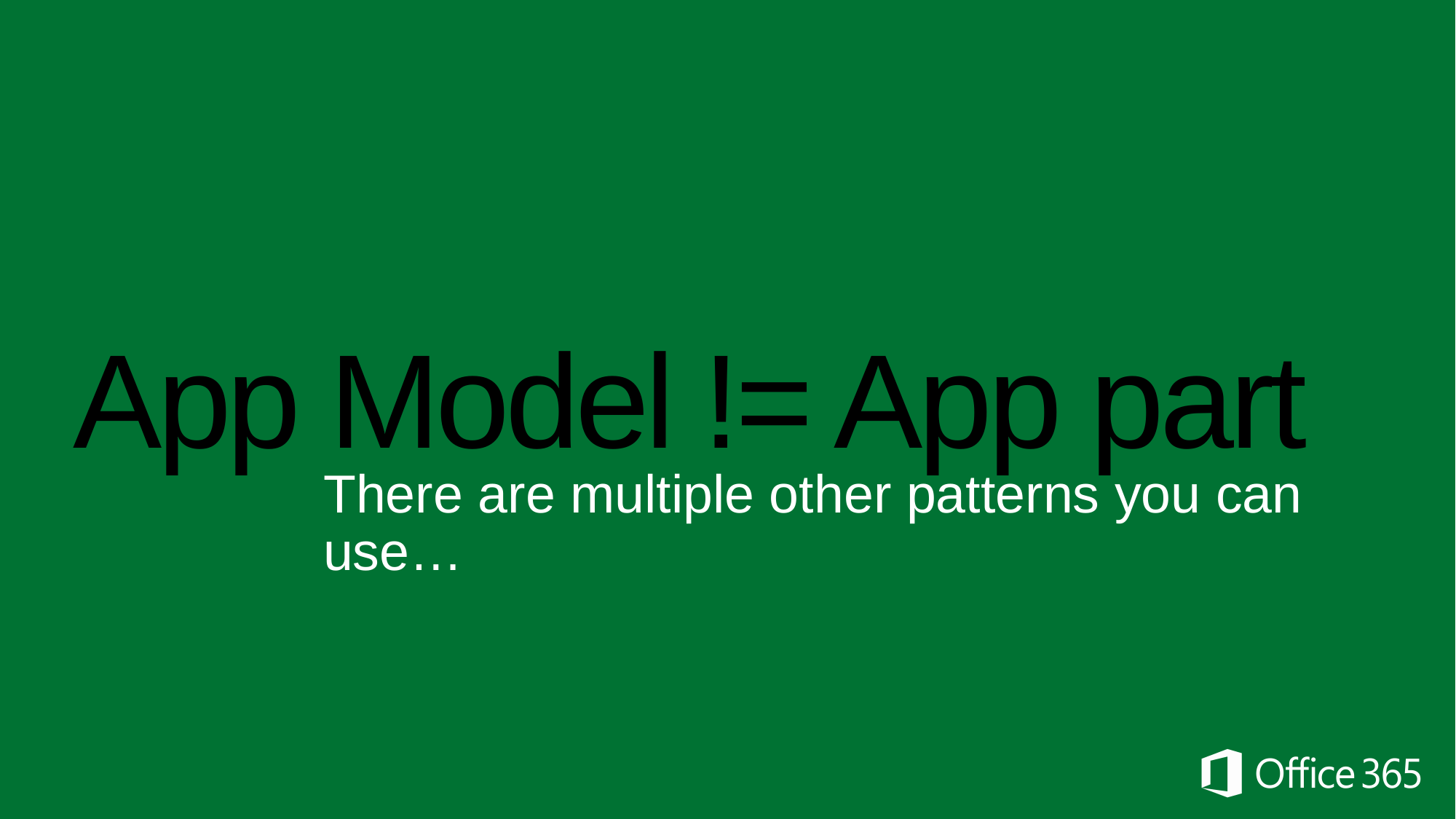

# App Model != App part
There are multiple other patterns you can use…